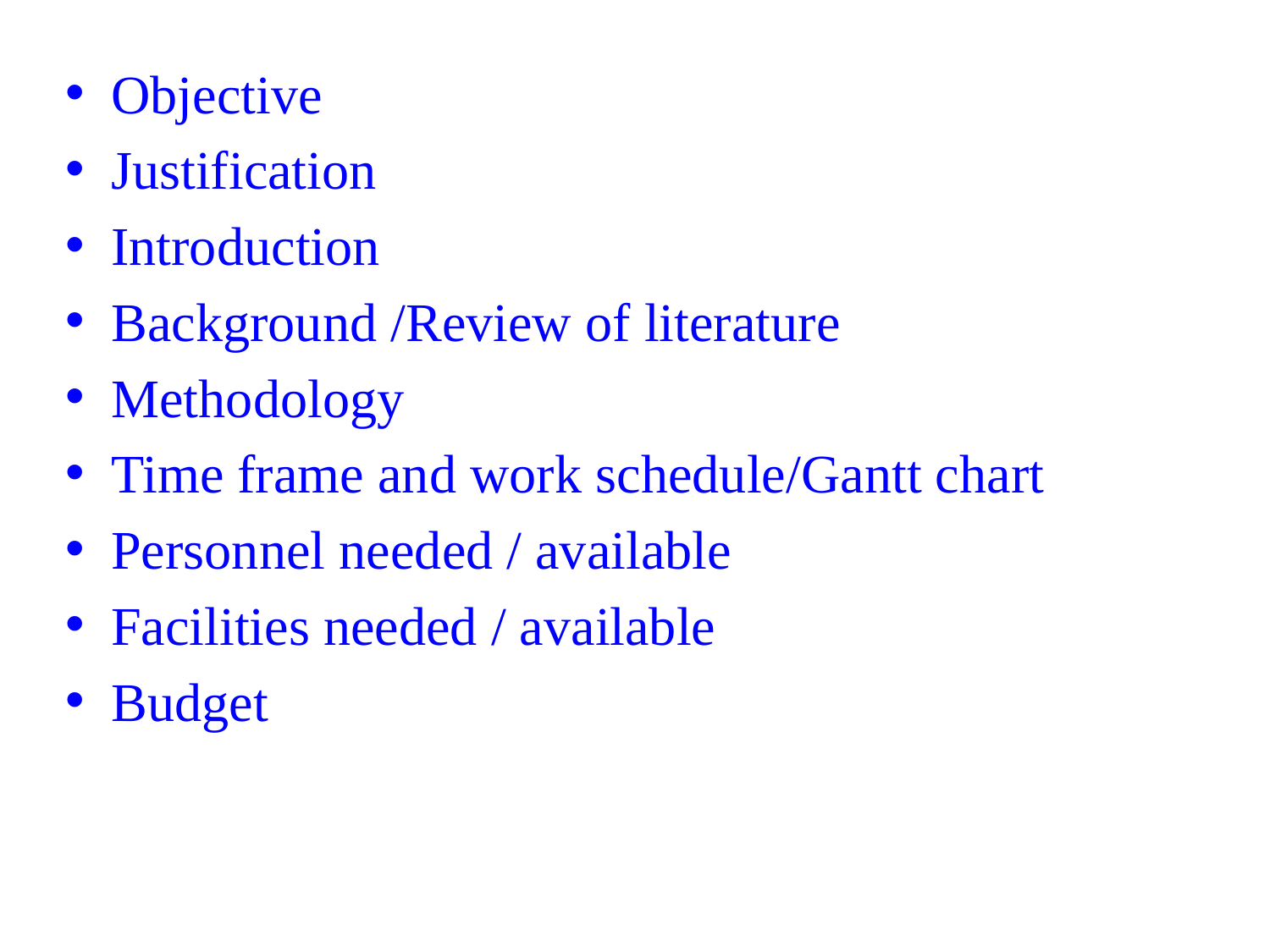

Objective
Justification
Introduction
Background /Review of literature
Methodology
Time frame and work schedule/Gantt chart
Personnel needed / available
Facilities needed / available
Budget